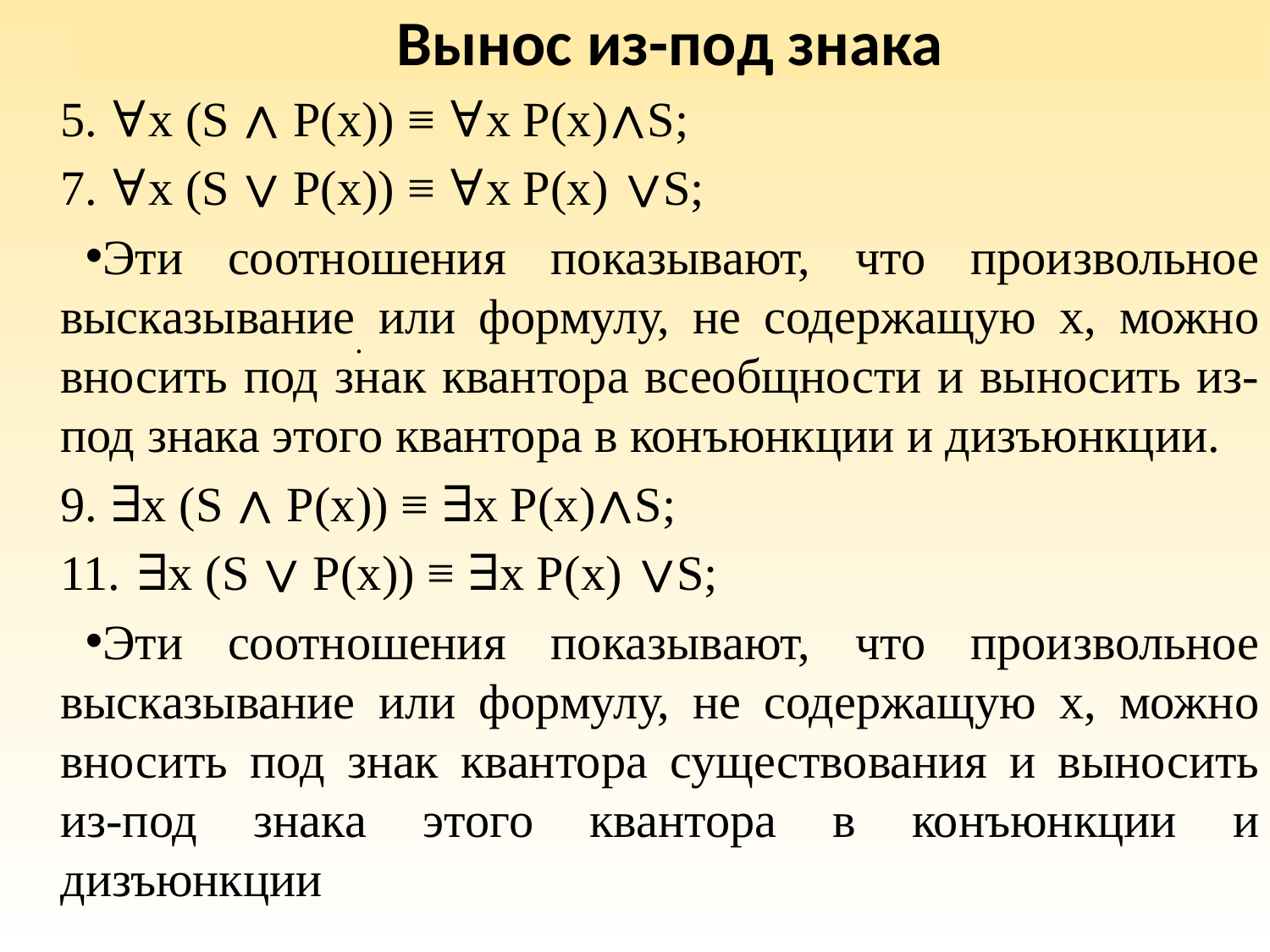

# Вынос из-под знака
5. ∀x (S ∧ P(x)) ≡ ∀x P(x)∧S;
7. ∀x (S ∨ P(x)) ≡ ∀x P(x) ∨S;
Эти соотношения показывают, что произвольное высказывание или формулу, не содержащую x, можно вносить под знак квантора всеобщности и выносить из-под знака этого квантора в конъюнкции и дизъюнкции.
9. ∃x (S ∧ P(x)) ≡ ∃x P(x)∧S;
11. ∃x (S ∨ P(x)) ≡ ∃x P(x) ∨S;
Эти соотношения показывают, что произвольное высказывание или формулу, не содержащую x, можно вносить под знак квантора существования и выносить из-под знака этого квантора в конъюнкции и дизъюнкции

.